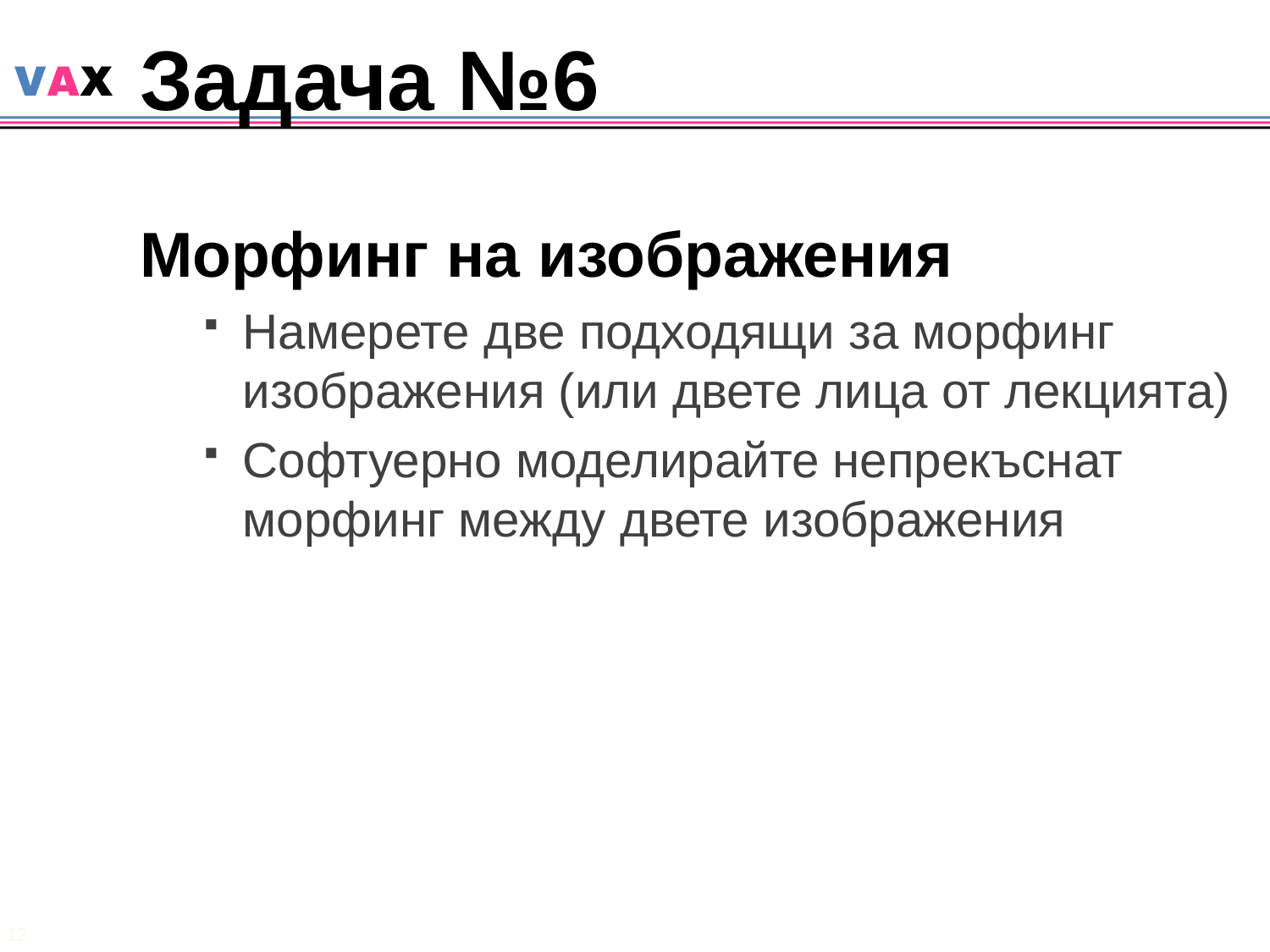

# Задача №6
Морфинг на изображения
Намерете две подходящи за морфинг изображения (или двете лица от лекцията)
Софтуерно моделирайте непрекъснат морфинг между двете изображения